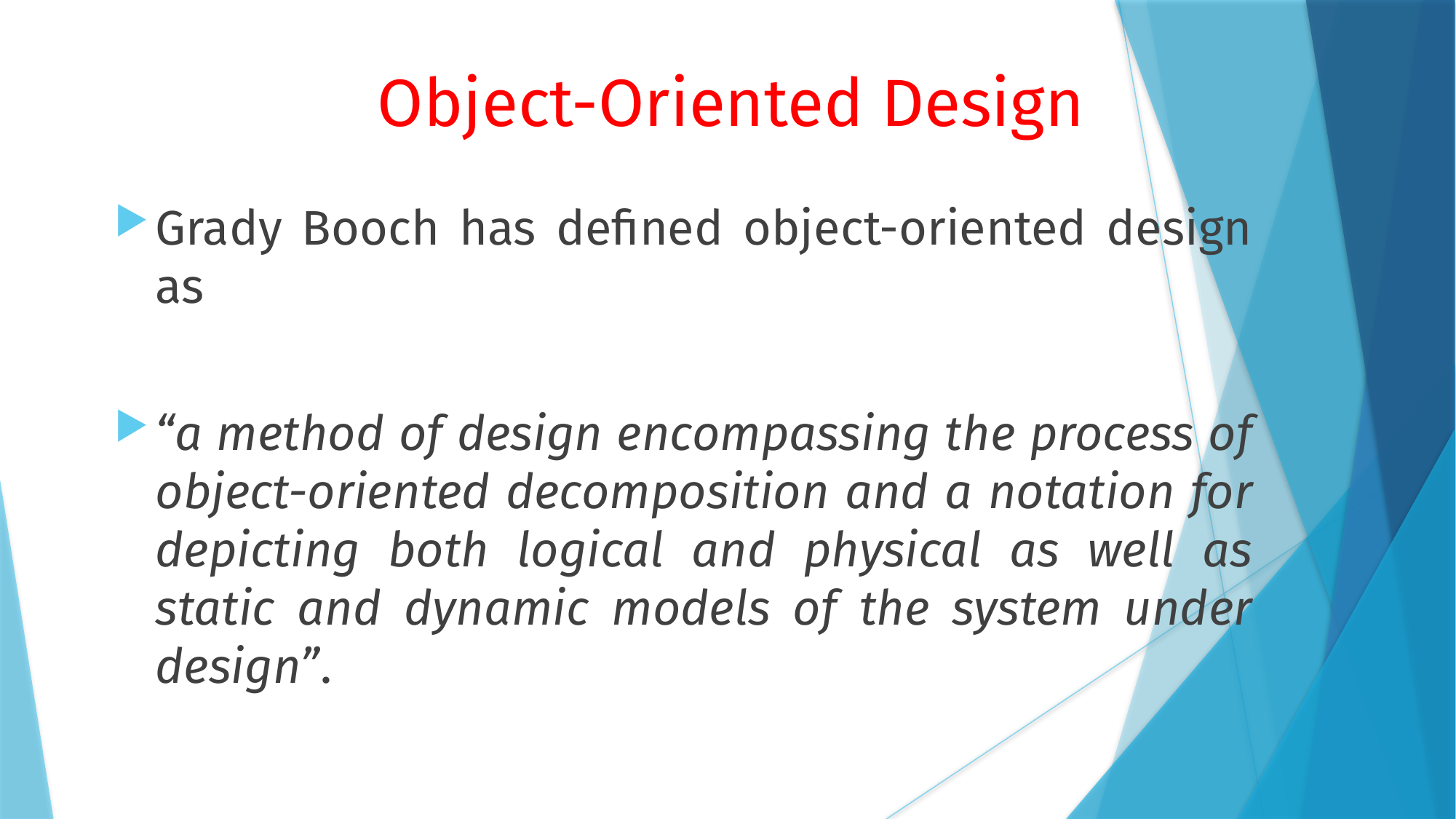

Object-Oriented Design
Grady Booch has defined object-oriented design as

“a method of design encompassing the process of object-oriented decomposition and a notation for depicting both logical and physical as well as static and dynamic models of the system under design”.